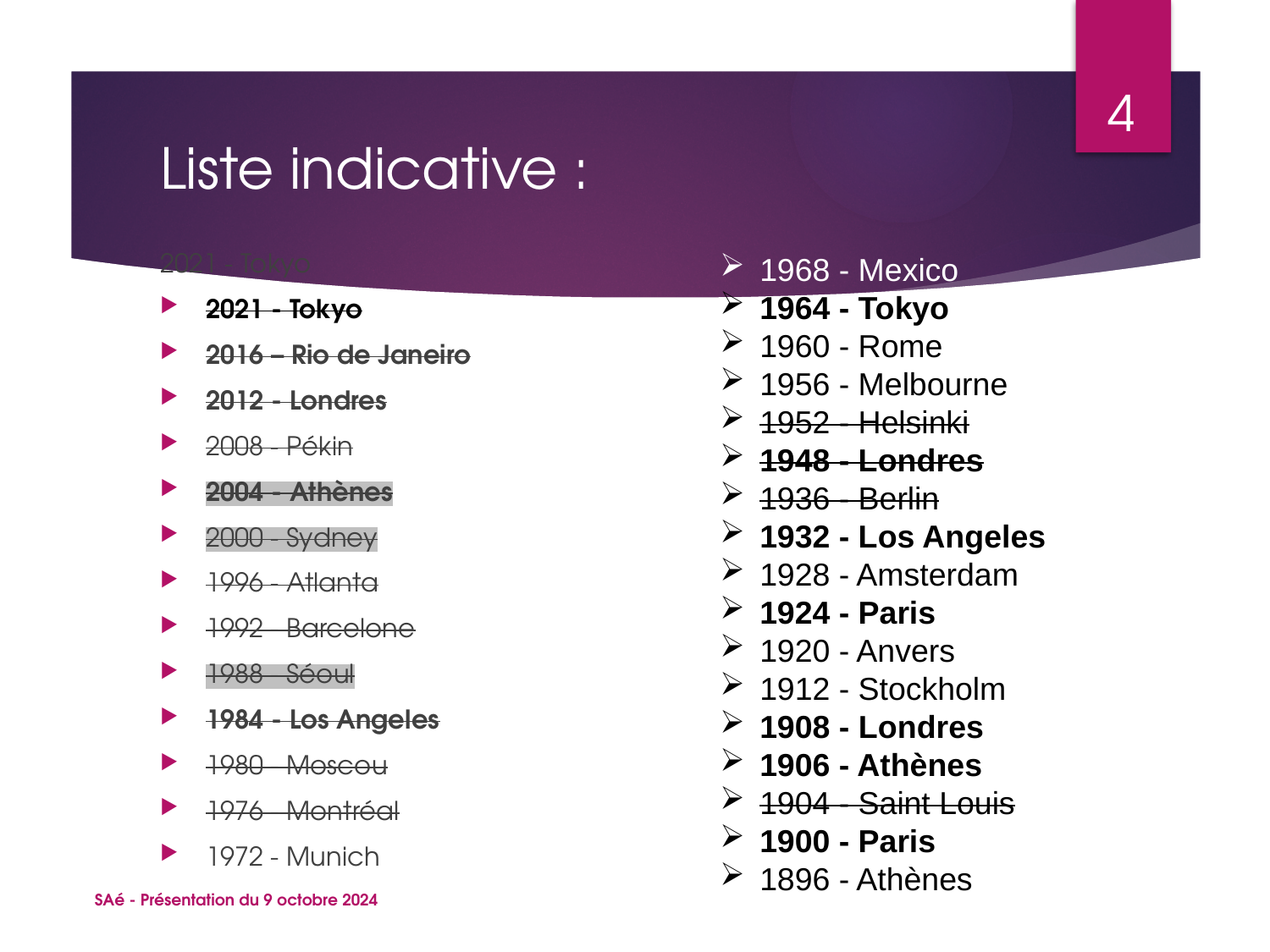

4
# Liste indicative :

1968 - Mexico
1964 - Tokyo
1960 - Rome
1956 - Melbourne
1952 - Helsinki
1948 - Londres
1936 - Berlin
1932 - Los Angeles
1928 - Amsterdam
1924 - Paris
1920 - Anvers
1912 - Stockholm
1908 - Londres
1906 - Athènes
1904 - Saint Louis
1900 - Paris
1896 - Athènes
2021 - Tokyo
2021 - Tokyo
2016 – Rio de Janeiro
2012 - Londres
2008 - Pékin
2004 - Athènes
2000 - Sydney
1996 - Atlanta
1992 - Barcelone
1988 - Séoul
1984 - Los Angeles
1980 - Moscou
1976 - Montréal
1972 - Munich

SAé - Présentation du 9 octobre 2024